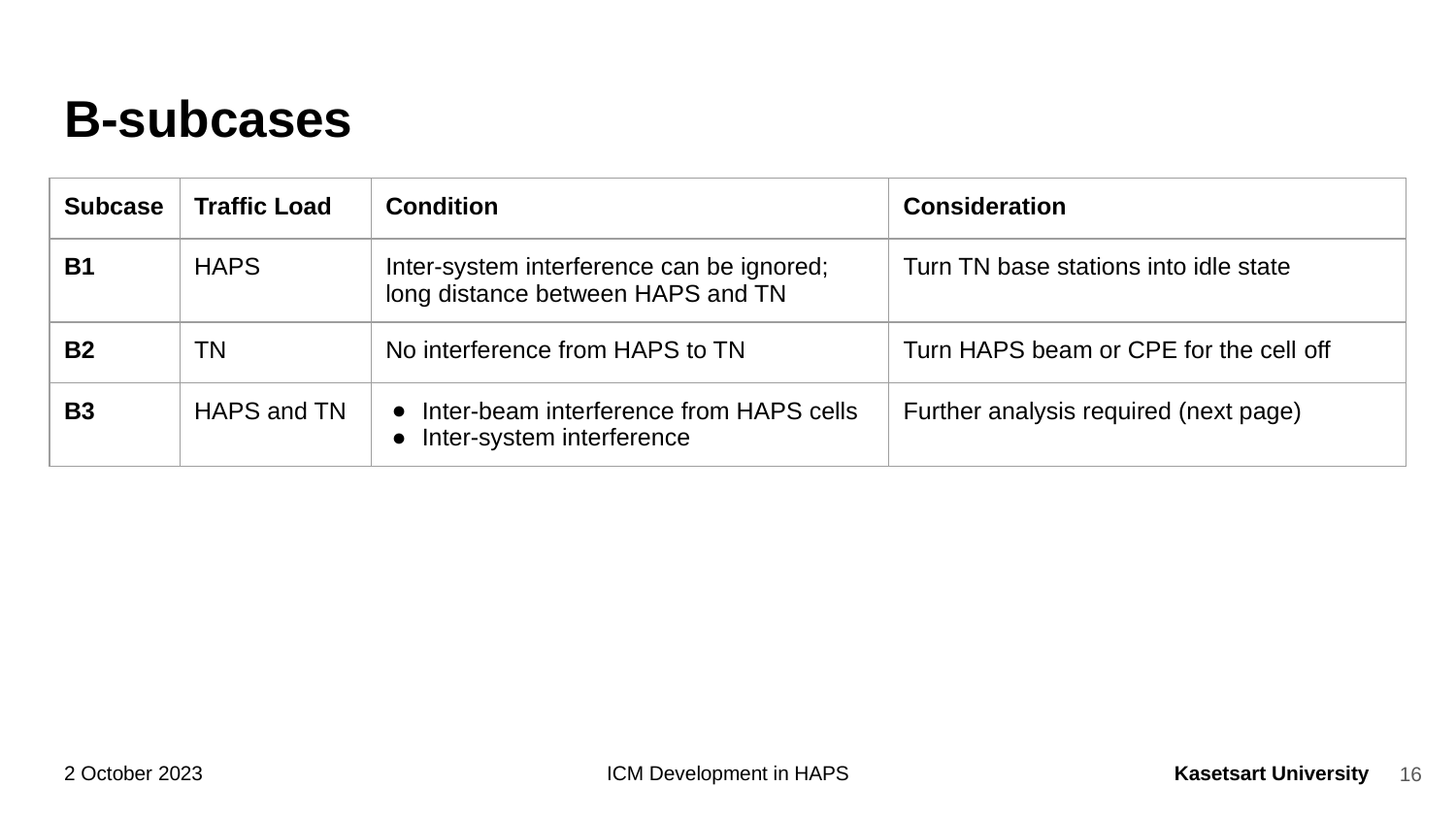

# B-subcases
| Subcase | Traffic Load | Condition | Consideration |
| --- | --- | --- | --- |
| B1 | HAPS | Inter-system interference can be ignored; long distance between HAPS and TN | Turn TN base stations into idle state |
| B2 | TN | No interference from HAPS to TN | Turn HAPS beam or CPE for the cell off |
| B3 | HAPS and TN | Inter-beam interference from HAPS cells Inter-system interference | Further analysis required (next page) |

16